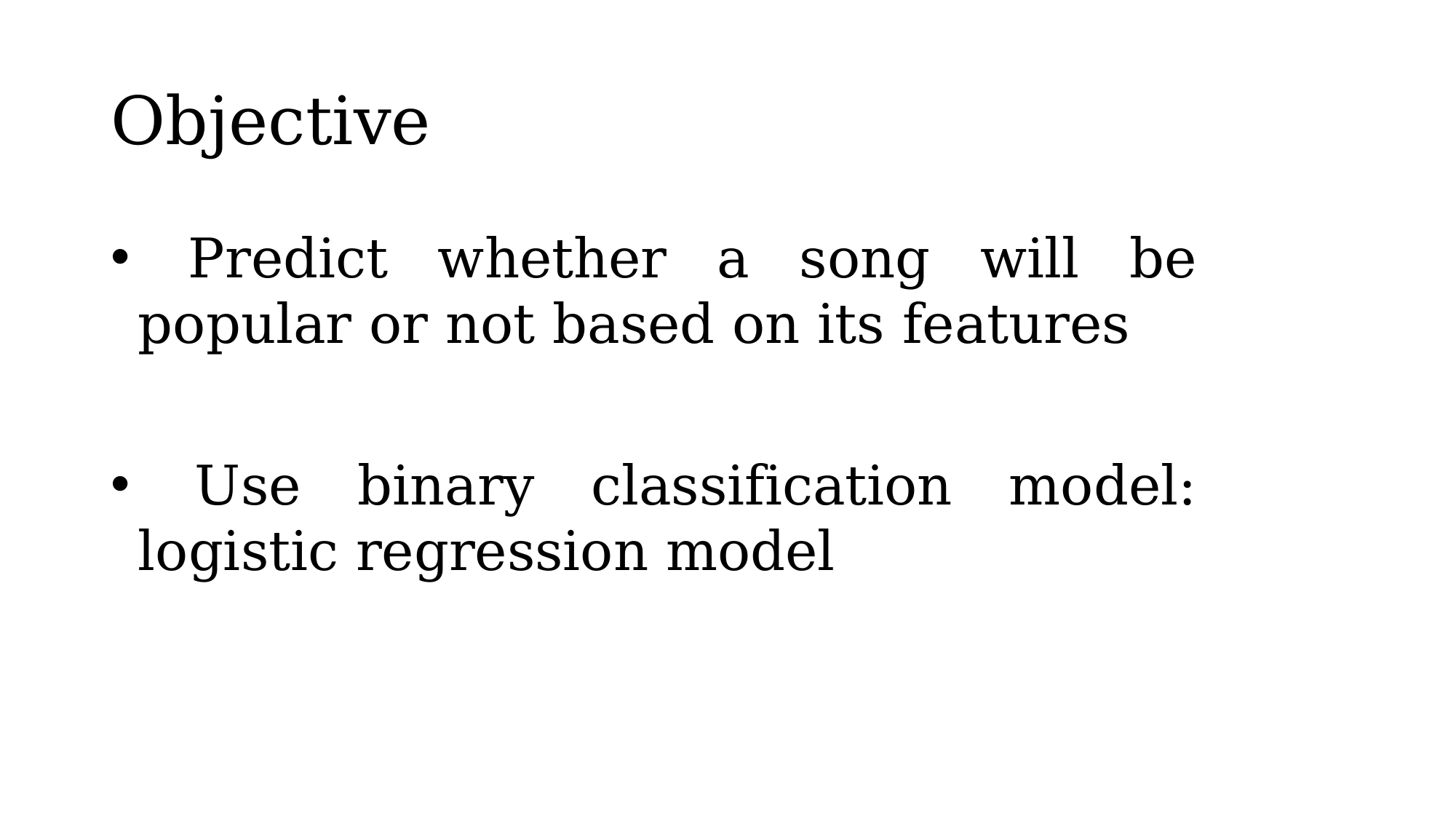

# Objective
 Predict whether a song will be popular or not based on its features

 Use binary classification model: logistic regression model